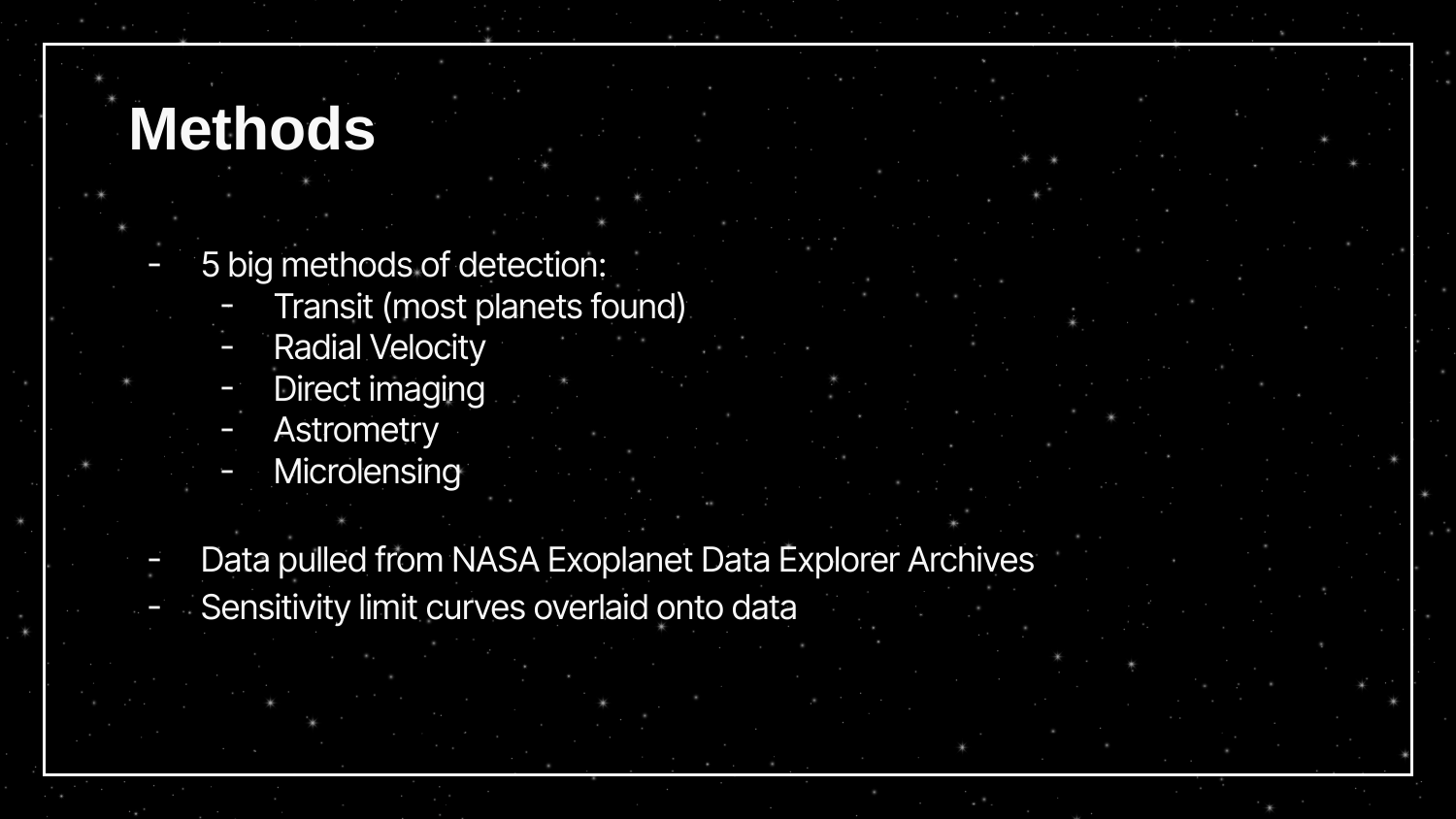

Do you need longer text?
# Methods
5 big methods of detection:
Transit (most planets found)
Radial Velocity
Direct imaging
Astrometry
Microlensing
Data pulled from NASA Exoplanet Data Explorer Archives
Sensitivity limit curves overlaid onto data